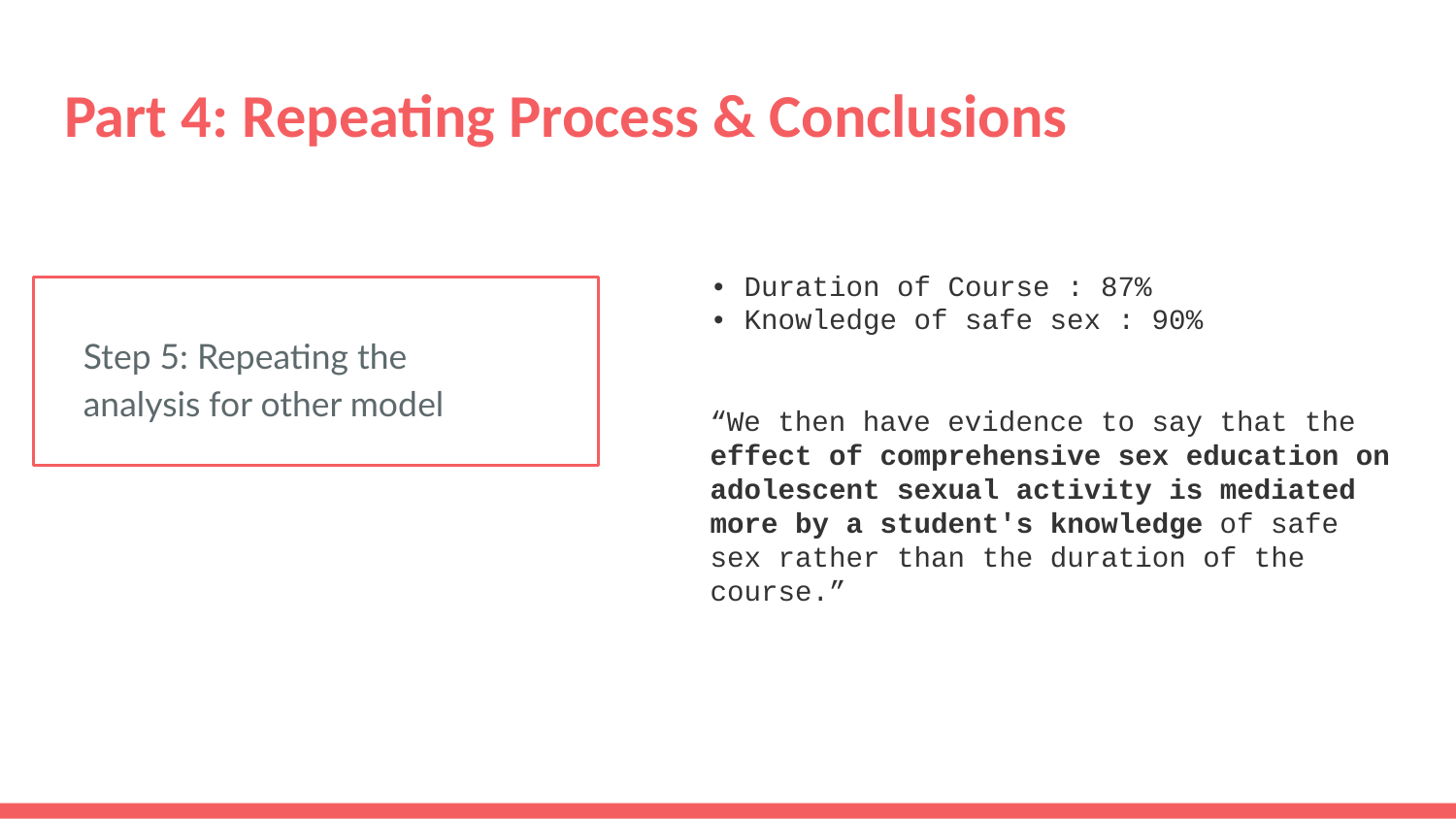

# Part 4: Repeating Process & Conclusions
• Duration of Course : 87%
• Knowledge of safe sex : 90%

Step 5: Repeating the analysis for other model
“We then have evidence to say that the effect of comprehensive sex education on adolescent sexual activity is mediated more by a student's knowledge of safe sex rather than the duration of the course.”